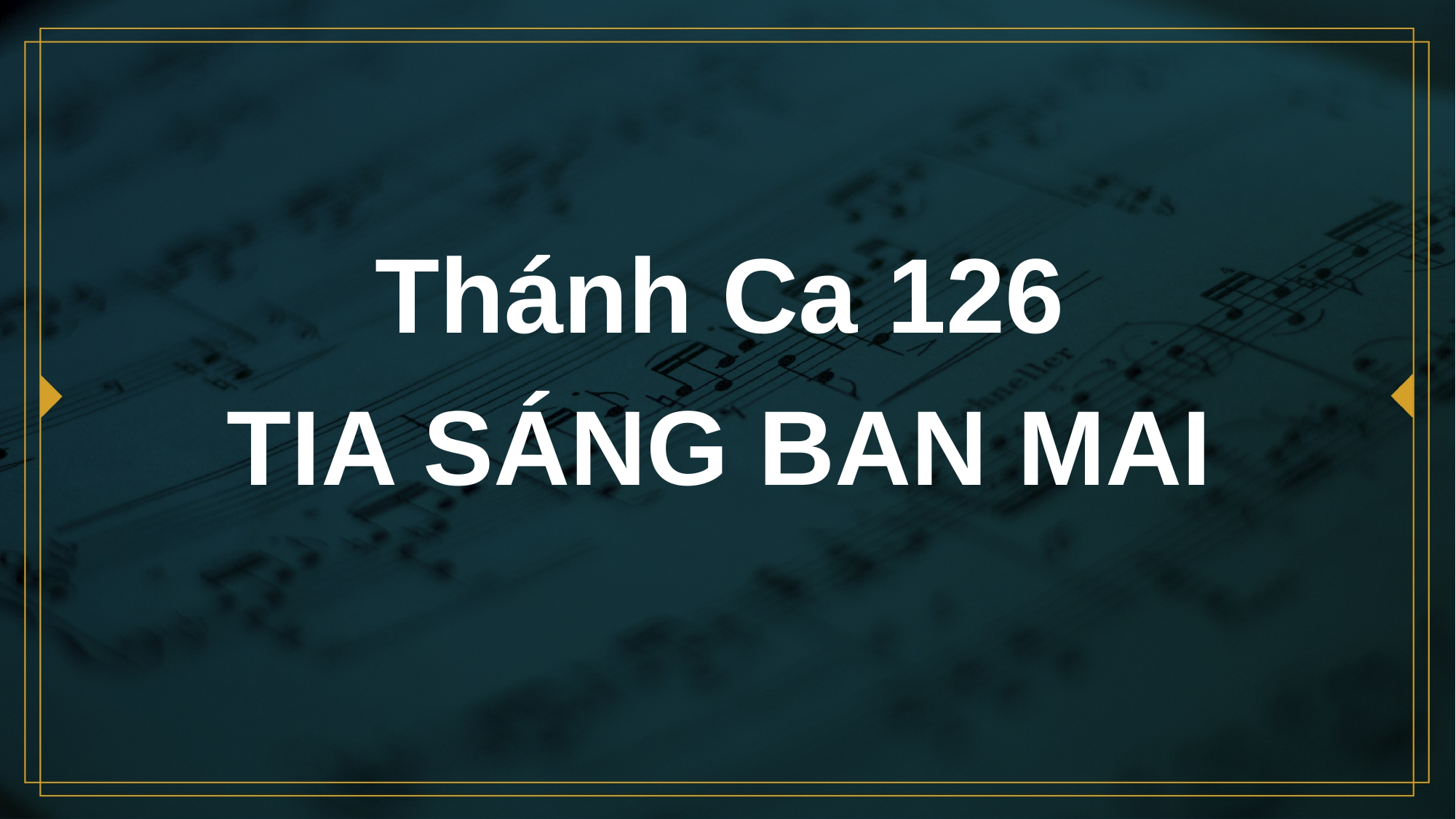

# Thánh Ca 126 TIA SÁNG BAN MAI